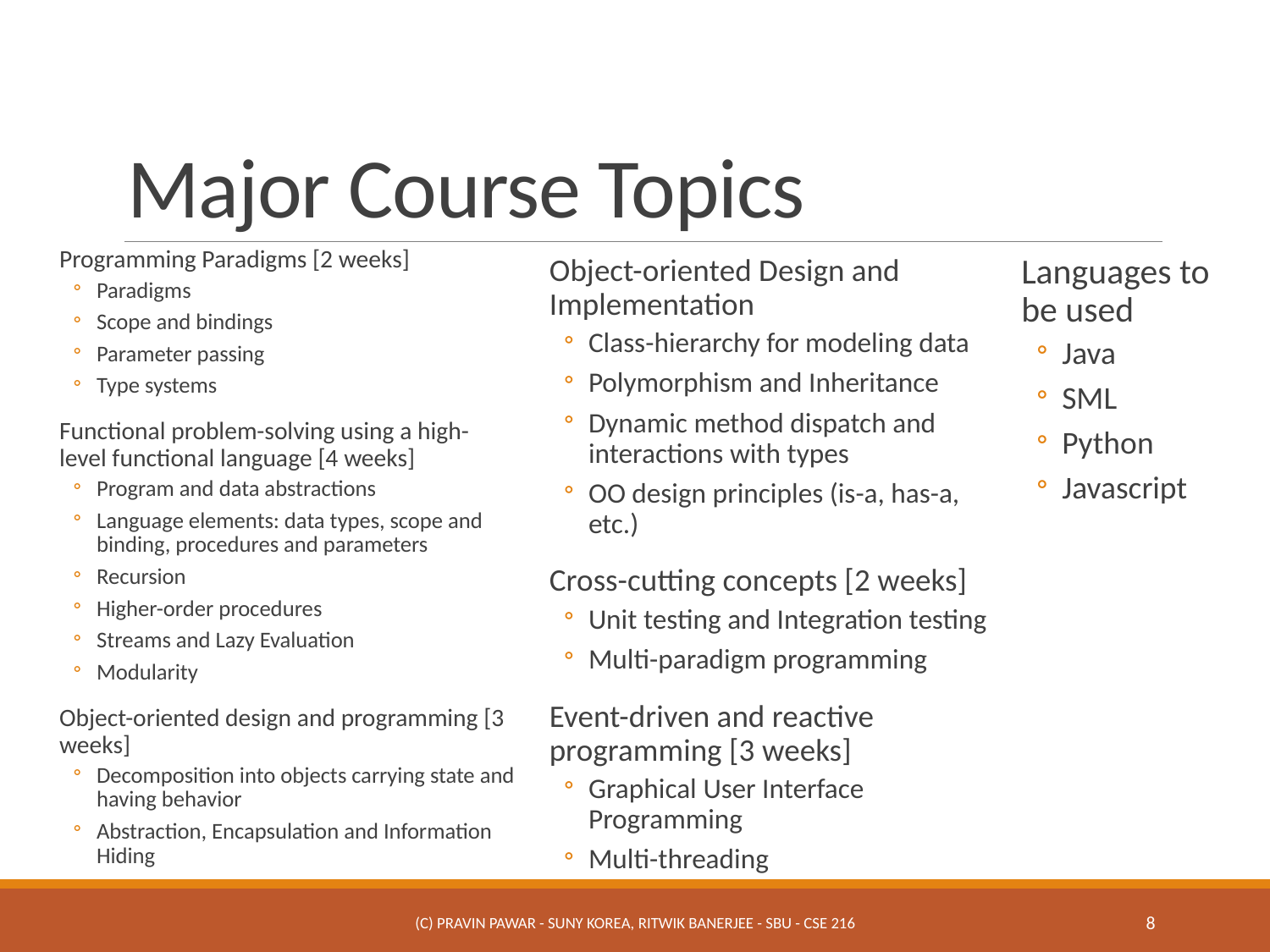

# Major Course Topics
Programming Paradigms [2 weeks]
Paradigms
Scope and bindings
Parameter passing
Type systems
Functional problem-solving using a high-level functional language [4 weeks]
Program and data abstractions
Language elements: data types, scope and binding, procedures and parameters
Recursion
Higher-order procedures
Streams and Lazy Evaluation
Modularity
Object-oriented design and programming [3 weeks]
Decomposition into objects carrying state and having behavior
Abstraction, Encapsulation and Information Hiding
Languages to be used
Java
SML
Python
Javascript
Object-oriented Design and Implementation
Class-hierarchy for modeling data
Polymorphism and Inheritance
Dynamic method dispatch and interactions with types
OO design principles (is-a, has-a, etc.)
Cross-cutting concepts [2 weeks]
Unit testing and Integration testing
Multi-paradigm programming
Event-driven and reactive programming [3 weeks]
Graphical User Interface Programming
Multi-threading
(c) Pravin Pawar - SUNY Korea, Ritwik Banerjee - SBU - CSE 216
8